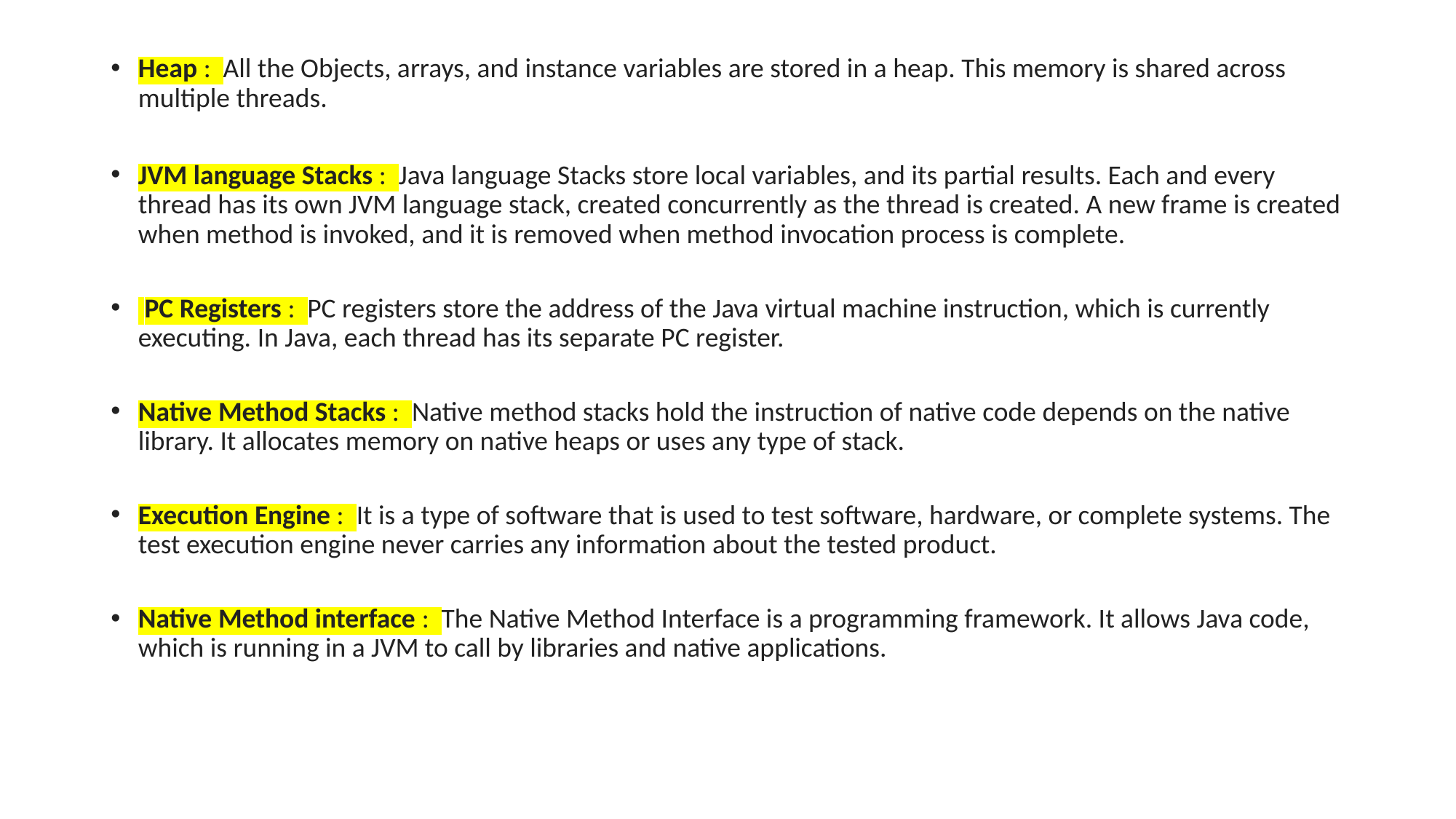

Heap :  All the Objects, arrays, and instance variables are stored in a heap. This memory is shared across multiple threads.
JVM language Stacks :  Java language Stacks store local variables, and its partial results. Each and every thread has its own JVM language stack, created concurrently as the thread is created. A new frame is created when method is invoked, and it is removed when method invocation process is complete.
 PC Registers :  PC registers store the address of the Java virtual machine instruction, which is currently executing. In Java, each thread has its separate PC register.
Native Method Stacks :  Native method stacks hold the instruction of native code depends on the native library. It allocates memory on native heaps or uses any type of stack.
Execution Engine :  It is a type of software that is used to test software, hardware, or complete systems. The test execution engine never carries any information about the tested product.
Native Method interface :  The Native Method Interface is a programming framework. It allows Java code, which is running in a JVM to call by libraries and native applications.